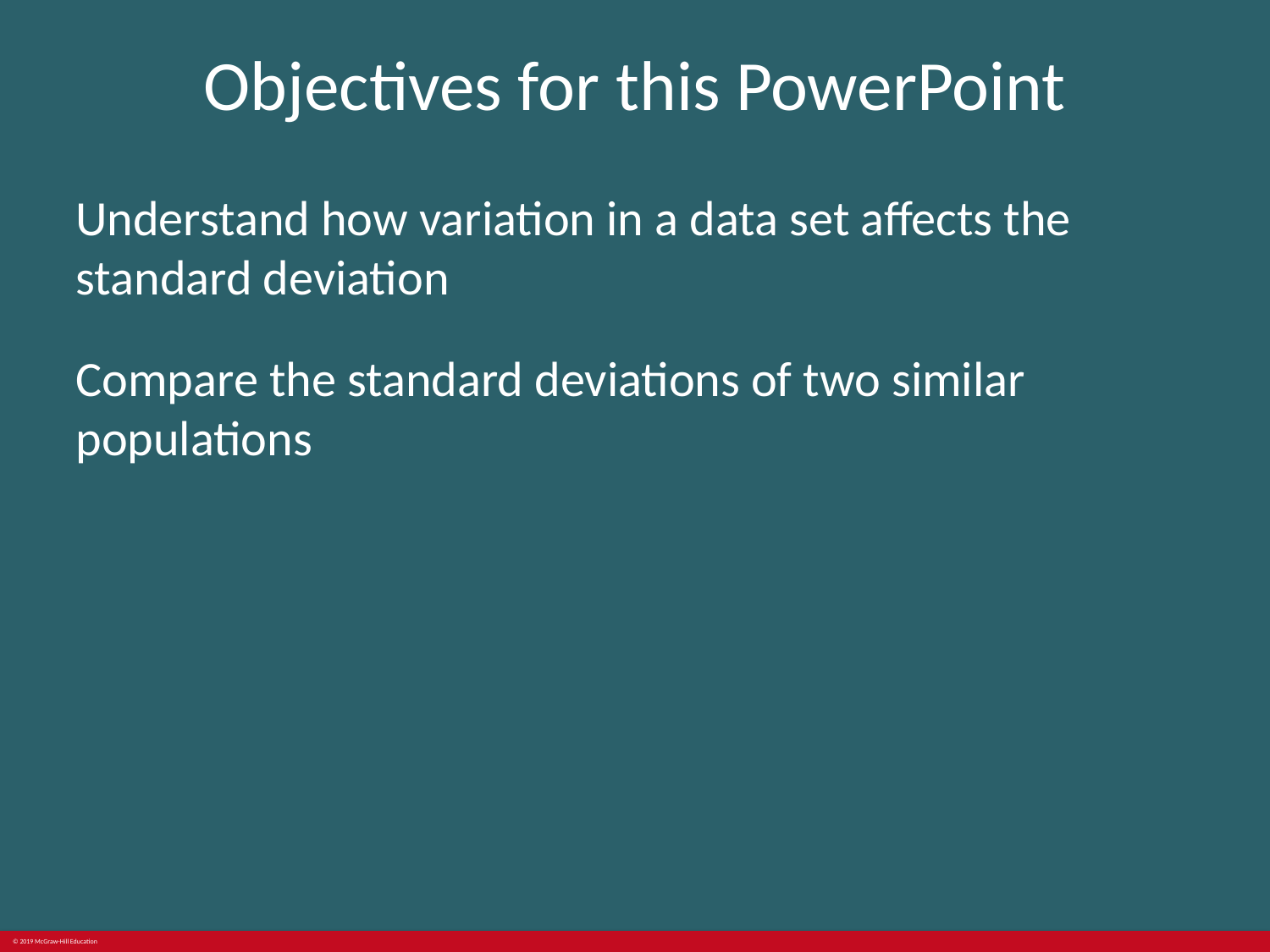

# Objectives for this PowerPoint
Understand how variation in a data set affects the standard deviation
Compare the standard deviations of two similar populations